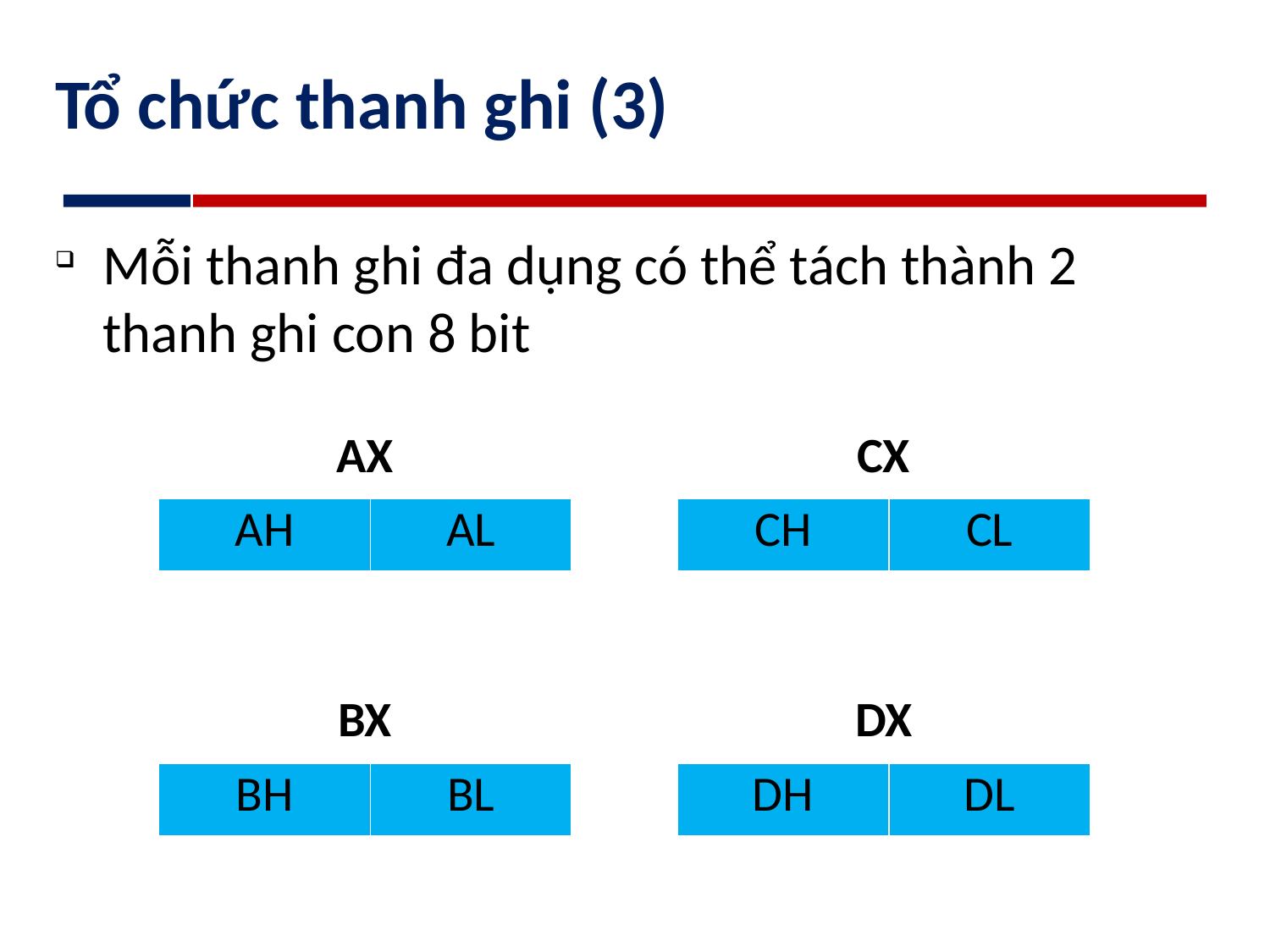

# Tổ chức thanh ghi (3)
Mỗi thanh ghi đa dụng có thể tách thành 2 thanh ghi con 8 bit

| AX |  |
| --- | --- |
| AH | AL |
| CX |  |
| --- | --- |
| CH | CL |
| BX |  |
| --- | --- |
| BH | BL |
| DX |  |
| --- | --- |
| DH | DL |